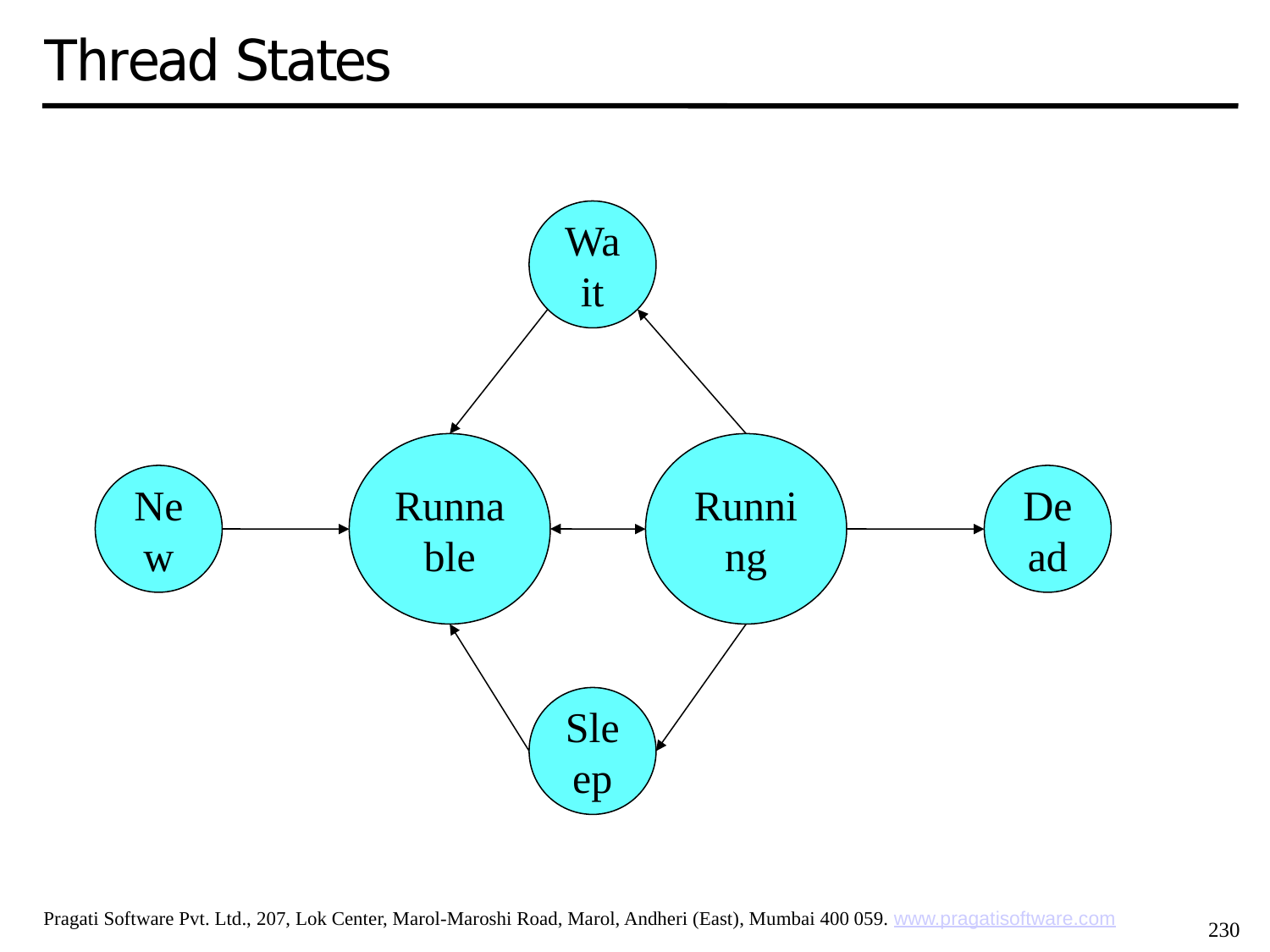

Thread States

Wait
Runnable
Running
New
Dead
Sleep